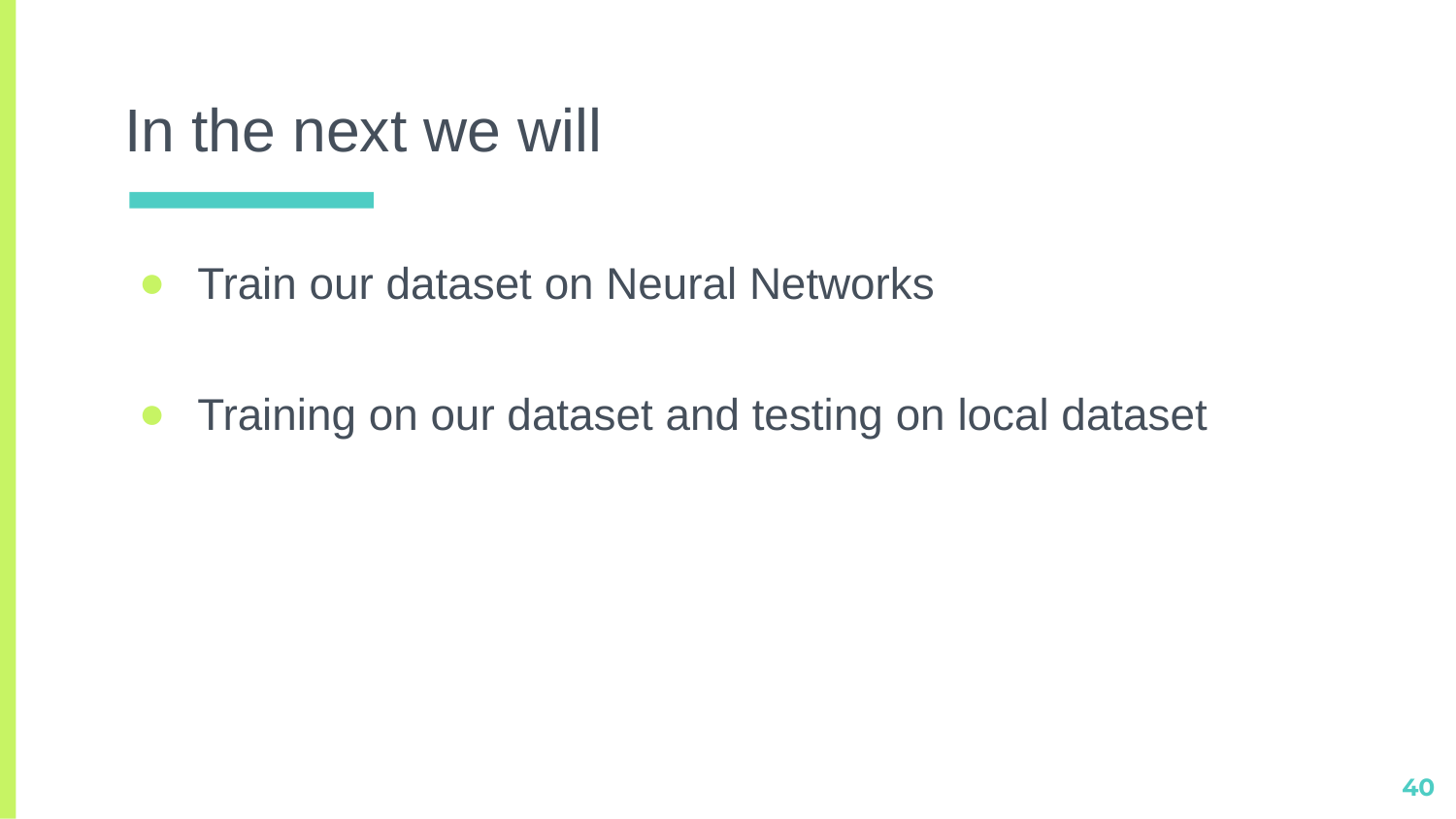

# In the next we will
Train our dataset on Neural Networks

Training on our dataset and testing on local dataset
40